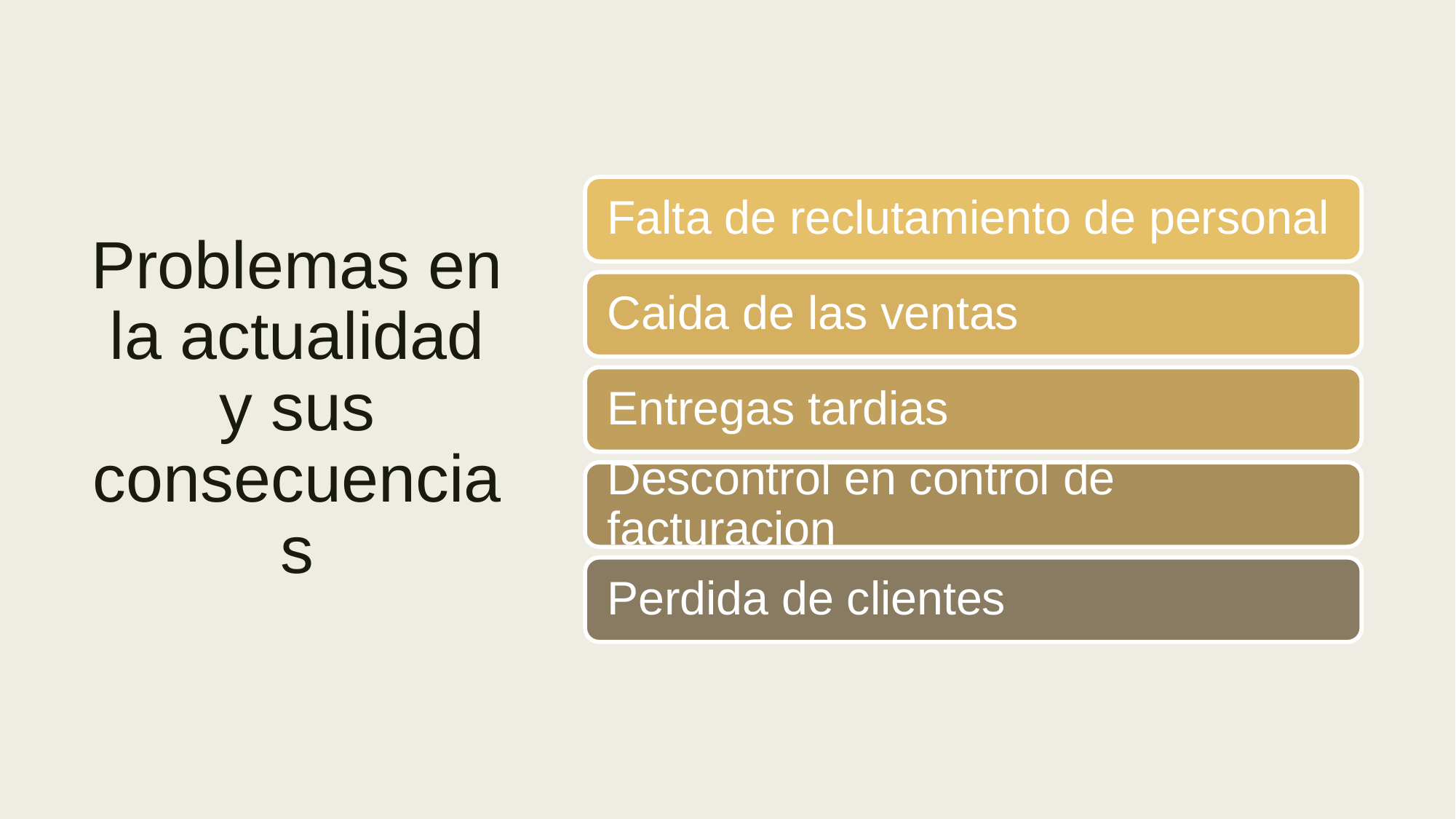

# Problemas en la actualidad y sus consecuencias
Falta de reclutamiento de personal
Caida de las ventas
Entregas tardias
Descontrol en control de facturacion
Perdida de clientes